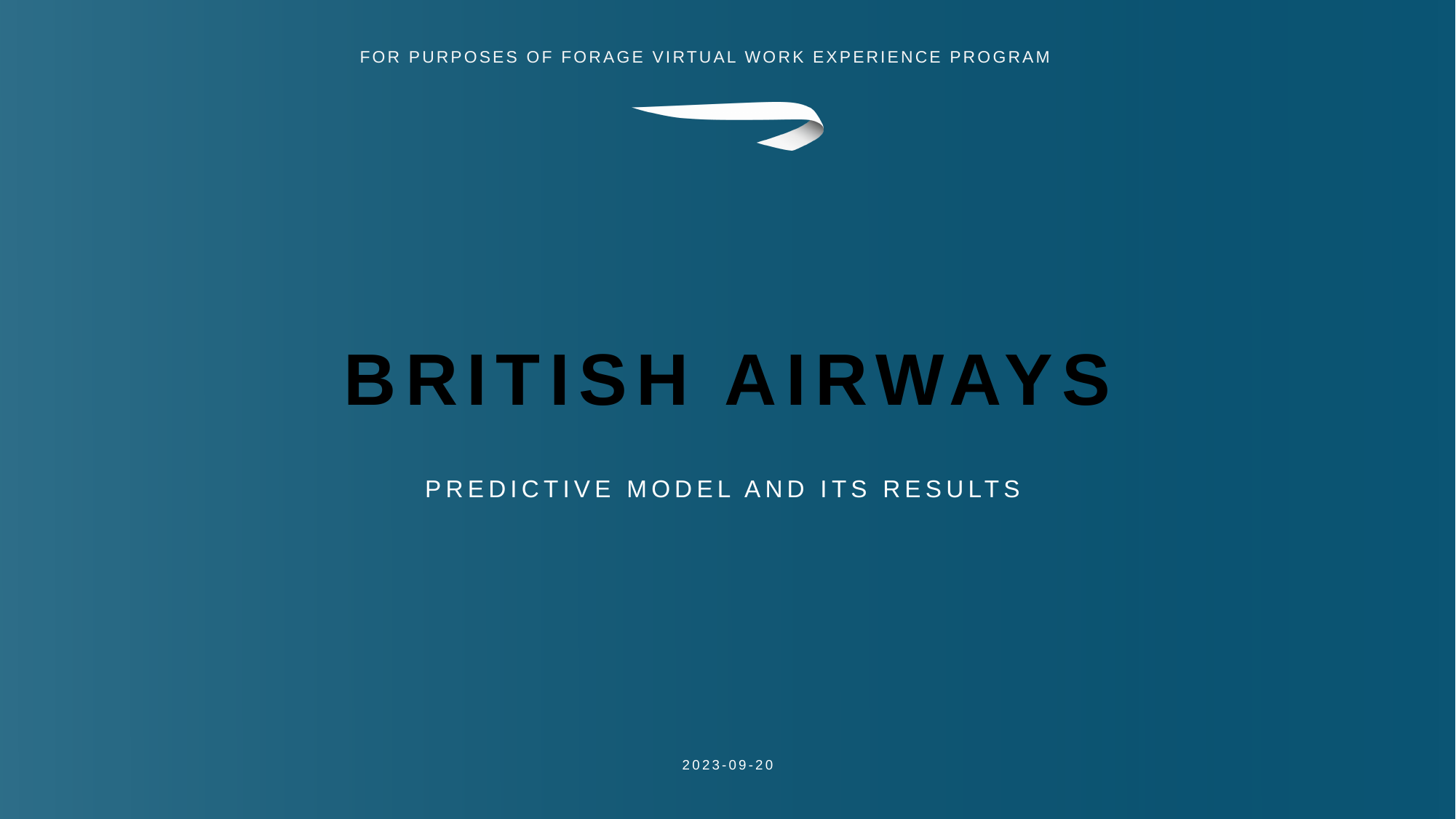

# British Airways
Predictive model and its results
2023-09-20